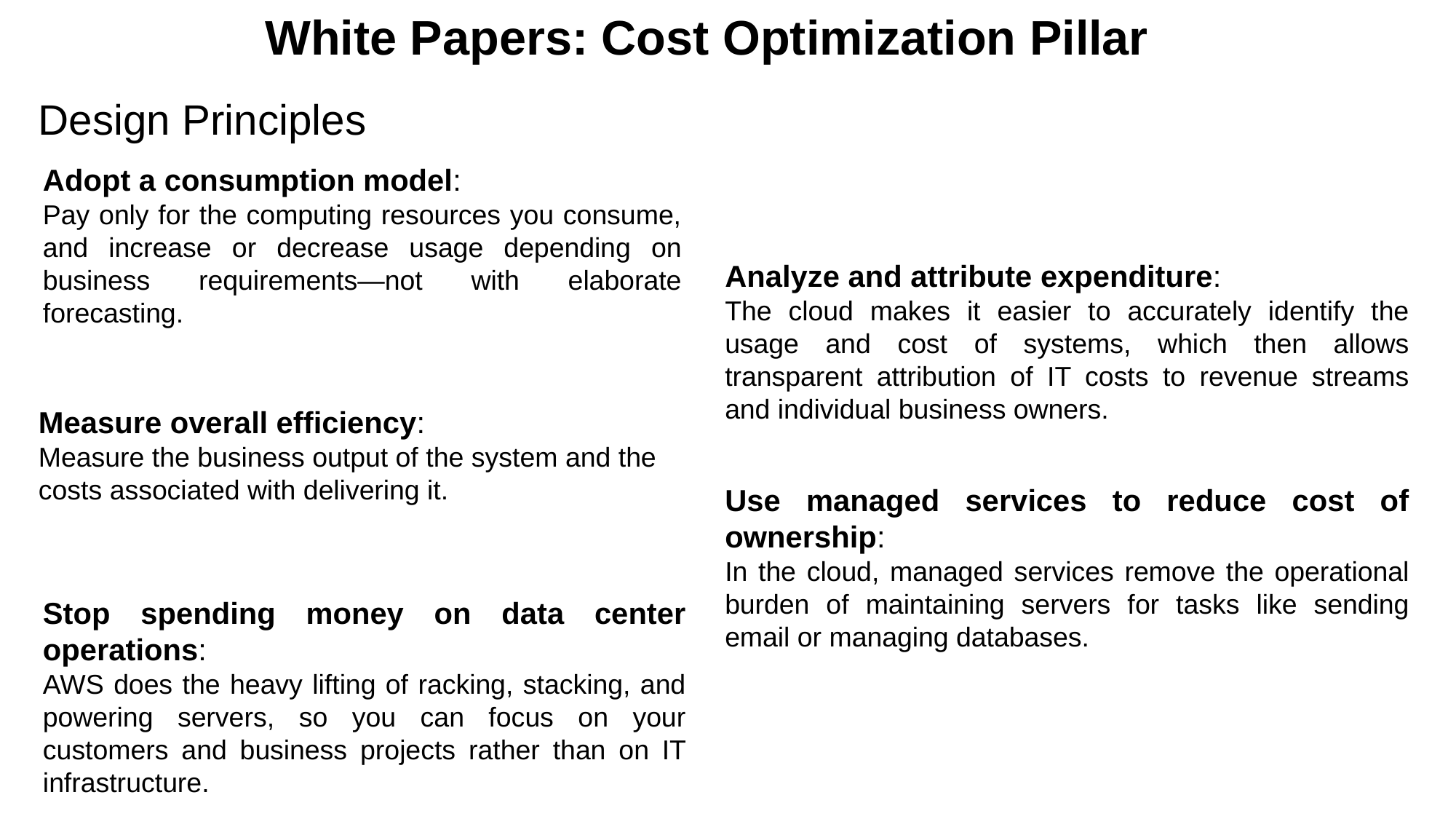

White Papers: Cost Optimization Pillar
Design Principles
Adopt a consumption model:
Pay only for the computing resources you consume, and increase or decrease usage depending on business requirements—not with elaborate forecasting.
Analyze and attribute expenditure:
The cloud makes it easier to accurately identify the usage and cost of systems, which then allows transparent attribution of IT costs to revenue streams and individual business owners.
Measure overall efficiency:
Measure the business output of the system and the costs associated with delivering it.
Use managed services to reduce cost of ownership:
In the cloud, managed services remove the operational burden of maintaining servers for tasks like sending email or managing databases.
Stop spending money on data center operations:
AWS does the heavy lifting of racking, stacking, and powering servers, so you can focus on your customers and business projects rather than on IT infrastructure.